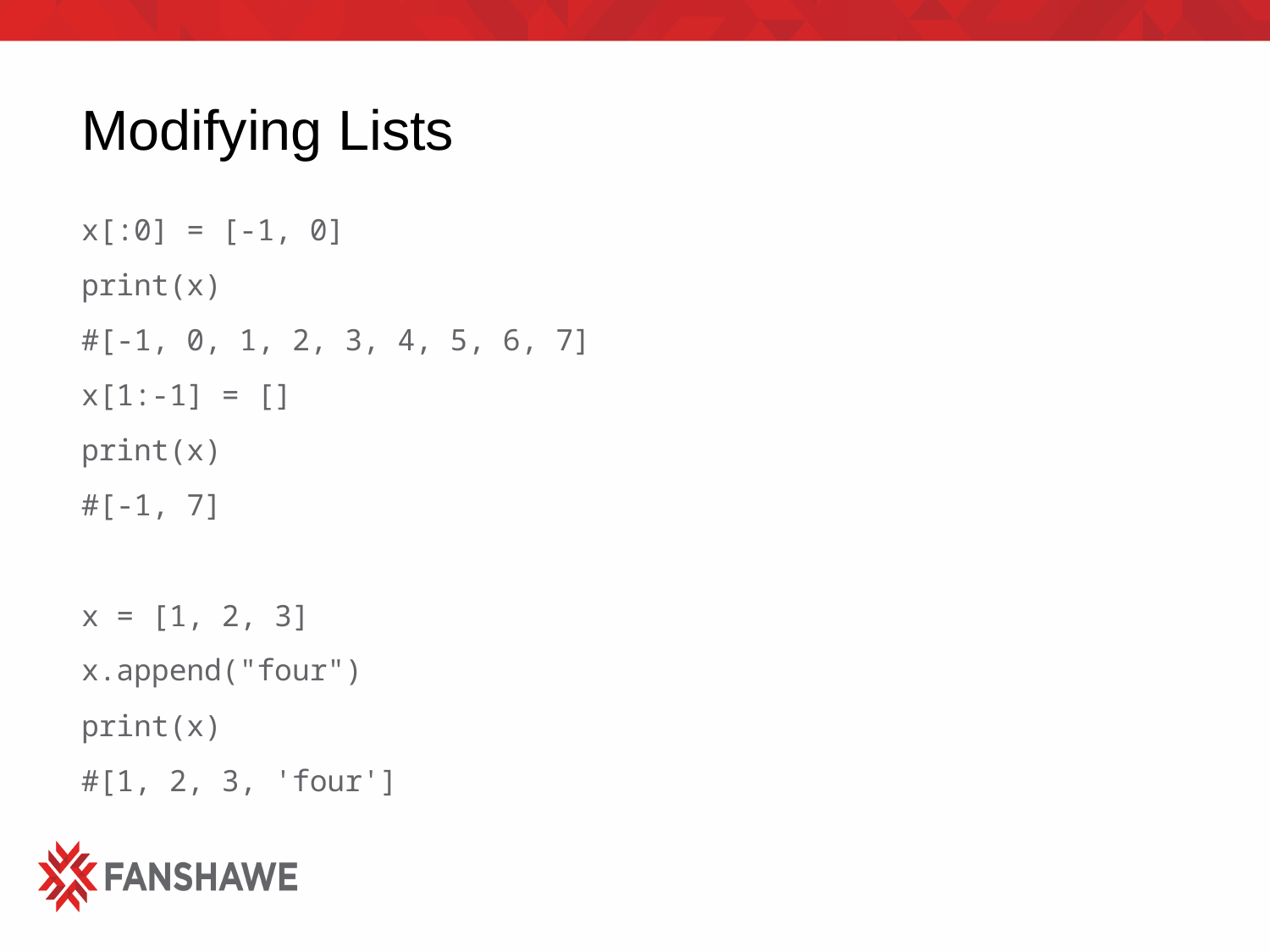

# Modifying Lists
x[:0] = [-1, 0]
print(x)
#[-1, 0, 1, 2, 3, 4, 5, 6, 7]
x[1:-1] = []
print(x)
#[-1, 7]

x = [1, 2, 3]
x.append("four")
print(x)
#[1, 2, 3, 'four']